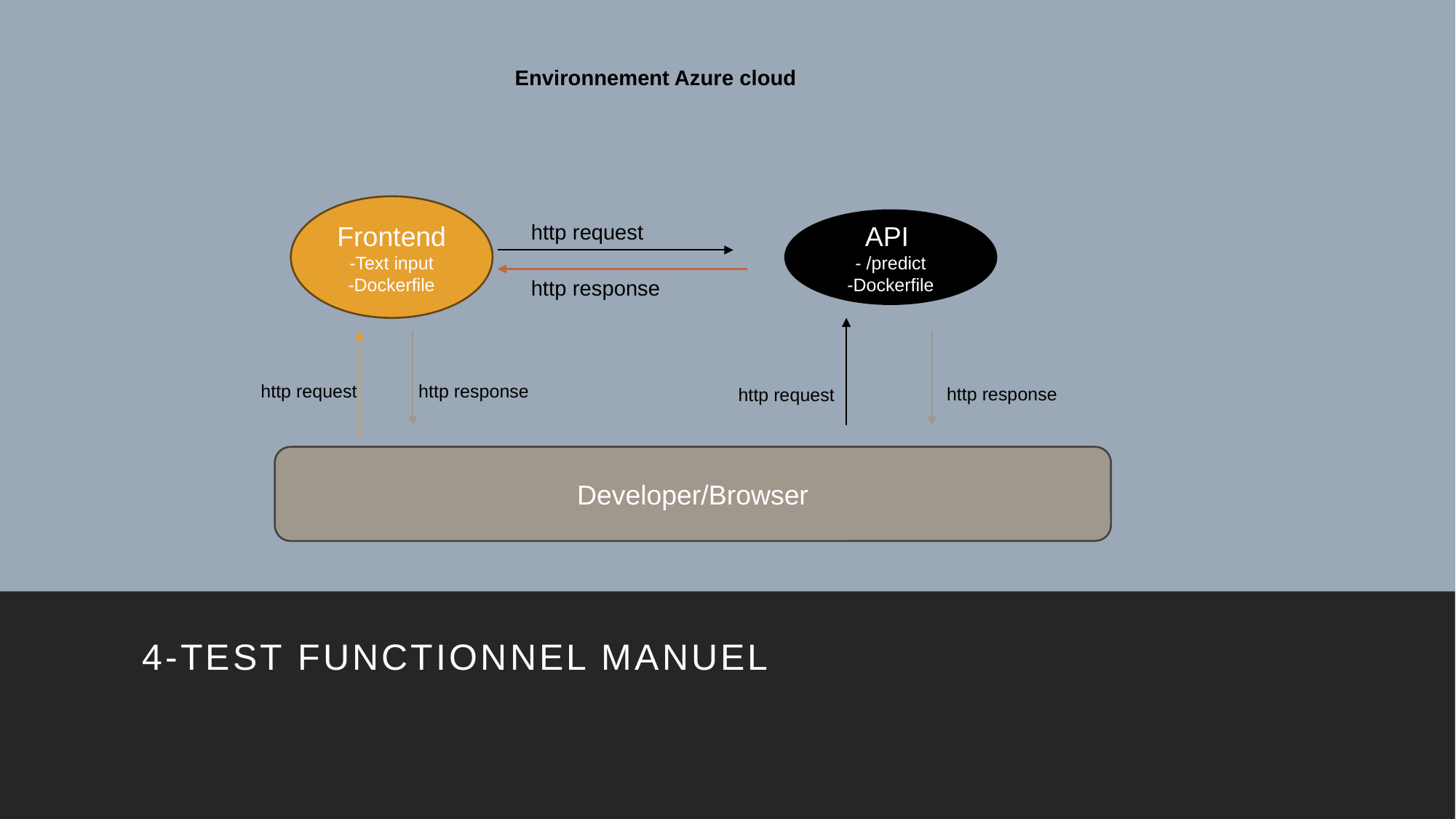

Environnement Azure cloud
Frontend
-Text input
-Dockerfile
API
- /predict
-Dockerfile
http request
http response
http request
http response
http response
http request
Developer/Browser

4-test functionnel manuel